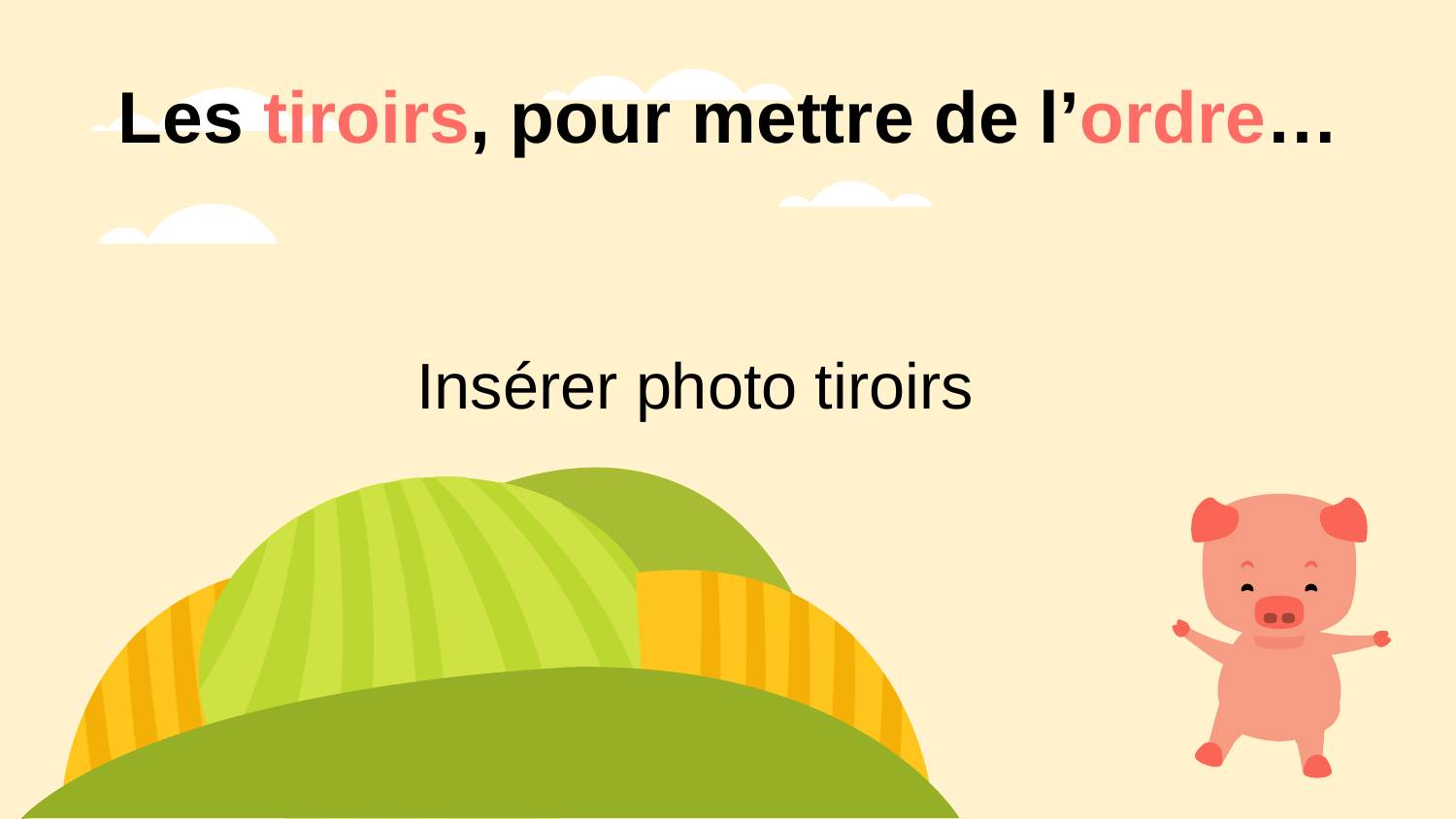

Les tiroirs, pour mettre de l’ordre…
Insérer photo tiroirs